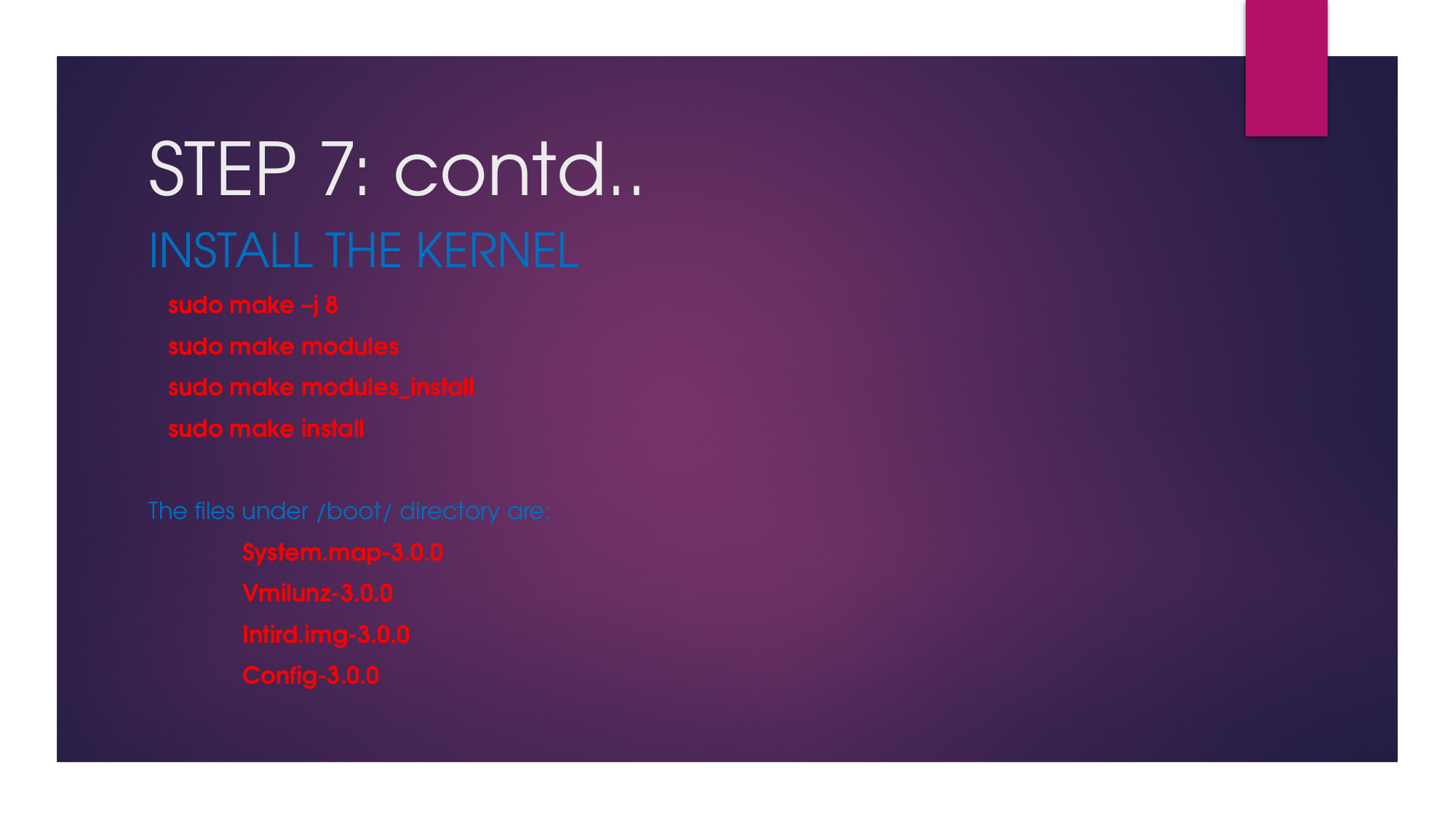

# STEP 7: contd..
INSTALL THE KERNEL
   sudo make –j 8
   sudo make modules
   sudo make modules_install
   sudo make install

The files under /boot/ directory are:
	System.map-3.0.0
	Vmilunz-3.0.0
	Intird.img-3.0.0
	Config-3.0.0